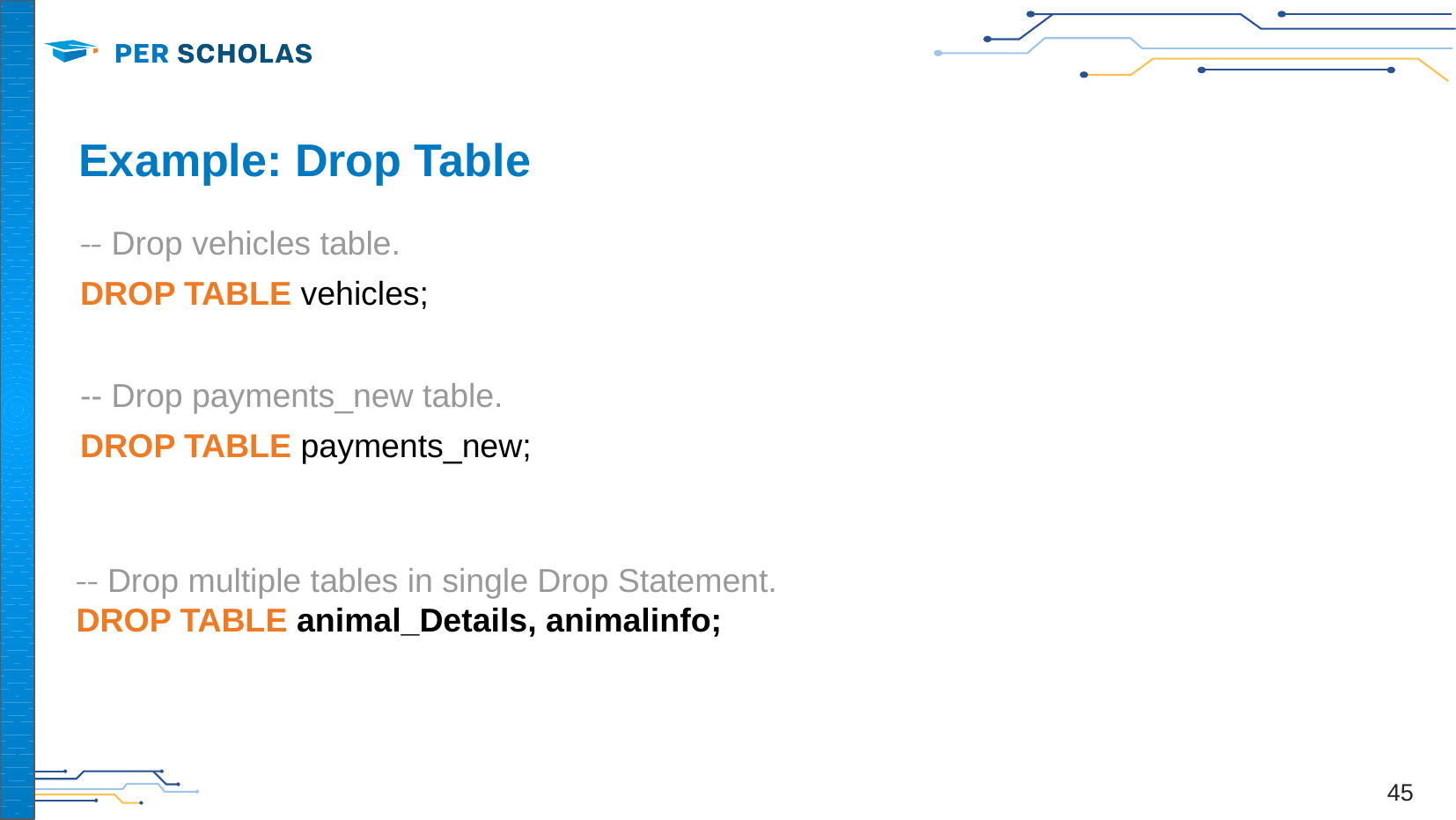

# Example: Drop Table
-- Drop vehicles table.
DROP TABLE vehicles;

-- Drop payments_new table.
DROP TABLE payments_new;

-- Drop multiple tables in single Drop Statement.
DROP TABLE animal_Details, animalinfo;
45